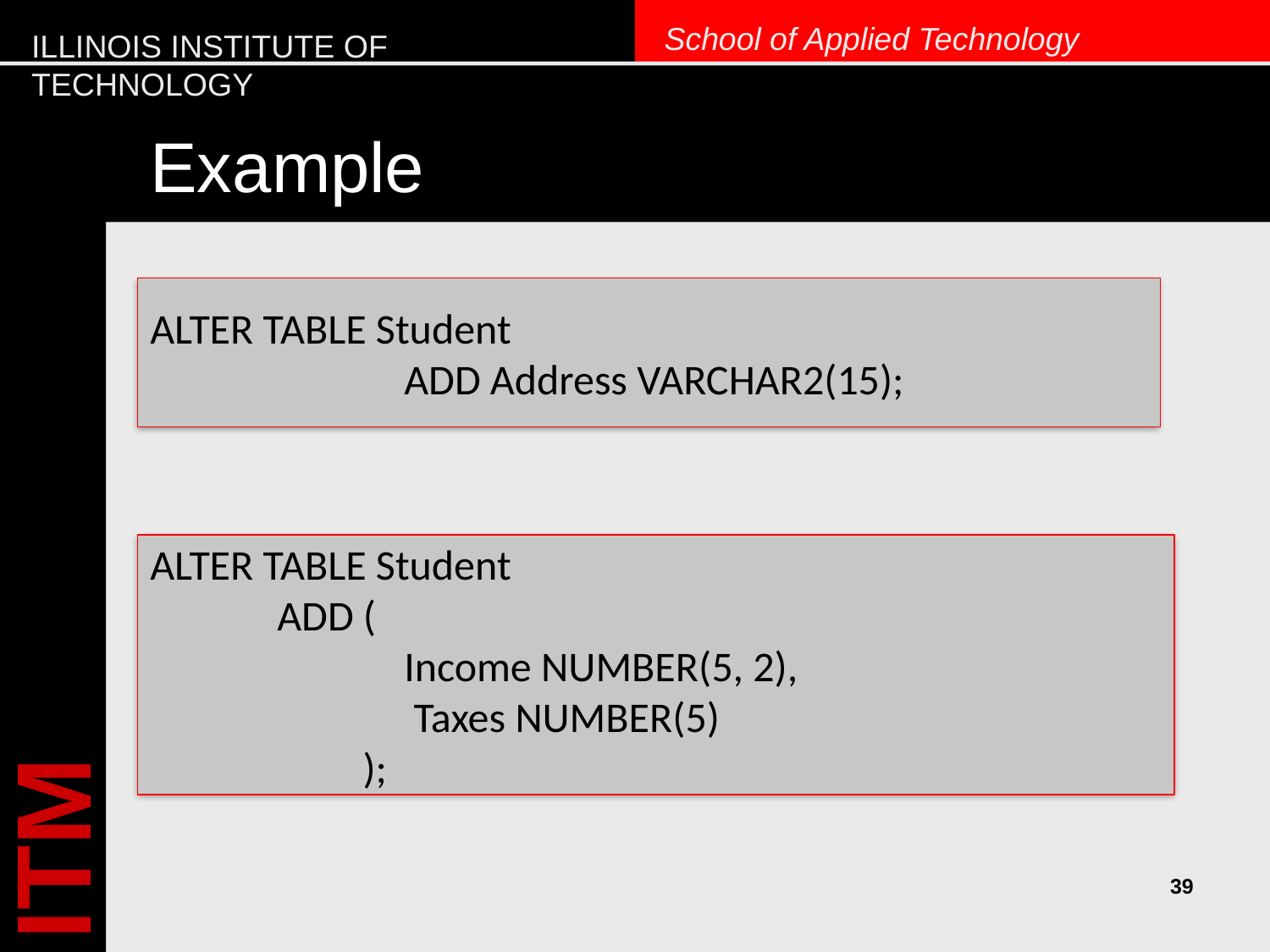

# Example

ALTER TABLE Student
		ADD Address VARCHAR2(15);
ALTER TABLE Student
	ADD (
		Income NUMBER(5, 2),
		 Taxes NUMBER(5)
	         );
39